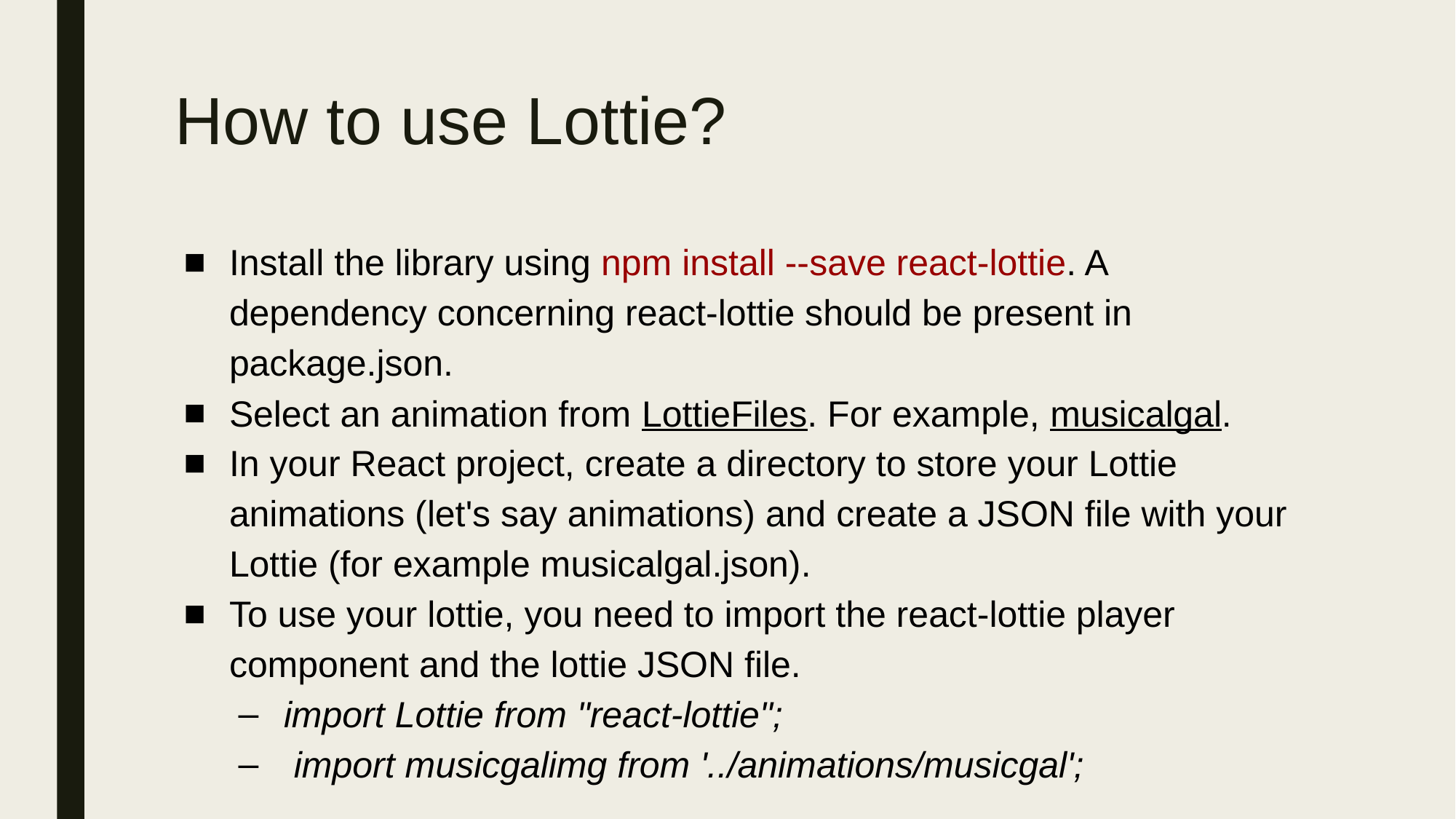

# How to use Lottie?
Install the library using npm install --save react-lottie. A dependency concerning react-lottie should be present in package.json.
Select an animation from LottieFiles. For example, musicalgal.
In your React project, create a directory to store your Lottie animations (let's say animations) and create a JSON file with your Lottie (for example musicalgal.json).
To use your lottie, you need to import the react-lottie player component and the lottie JSON file.
import Lottie from "react-lottie";
 import musicgalimg from '../animations/musicgal';